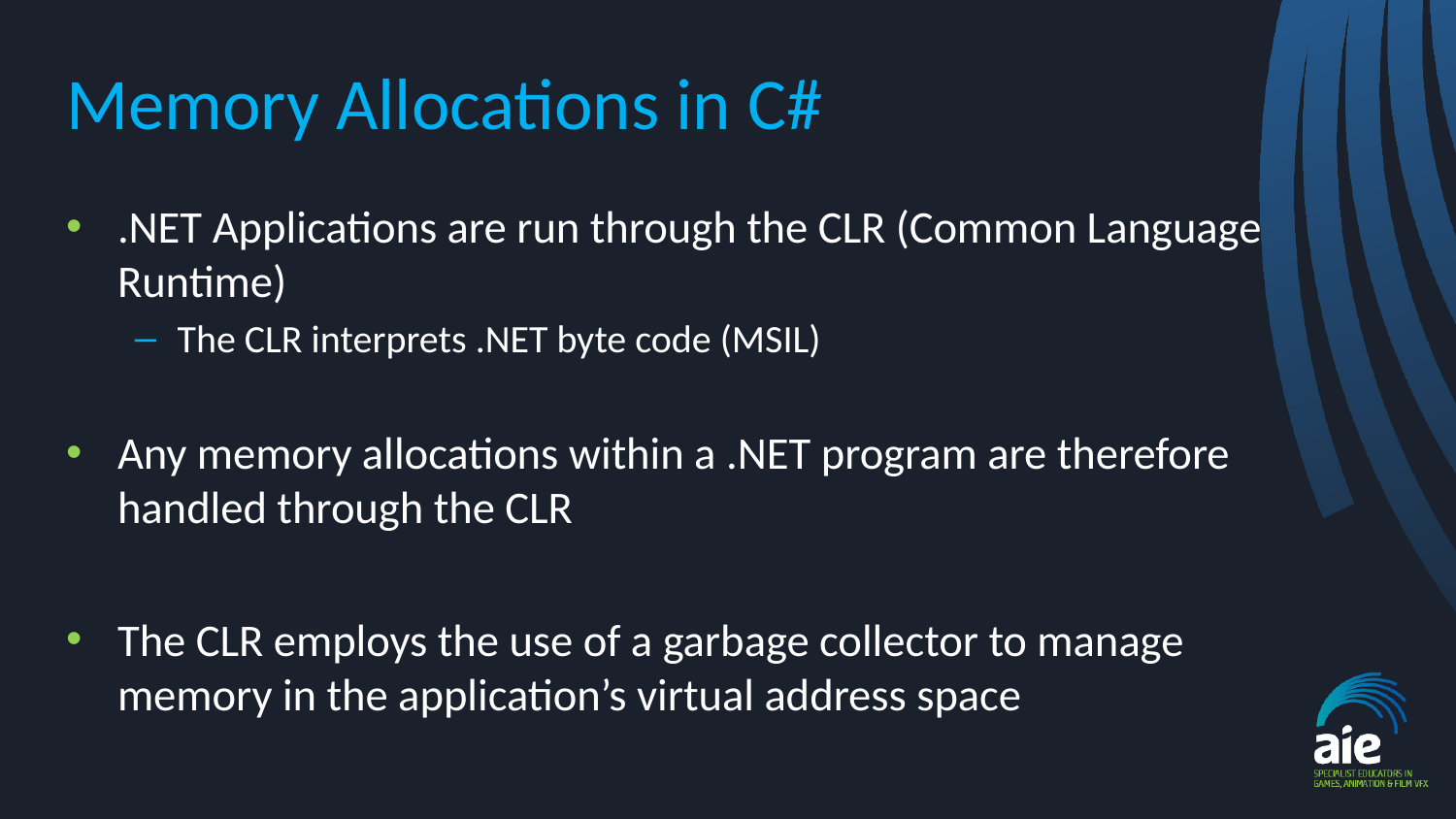

# Memory Allocations in C#
.NET Applications are run through the CLR (Common Language Runtime)
The CLR interprets .NET byte code (MSIL)

Any memory allocations within a .NET program are therefore handled through the CLR

The CLR employs the use of a garbage collector to manage memory in the application’s virtual address space